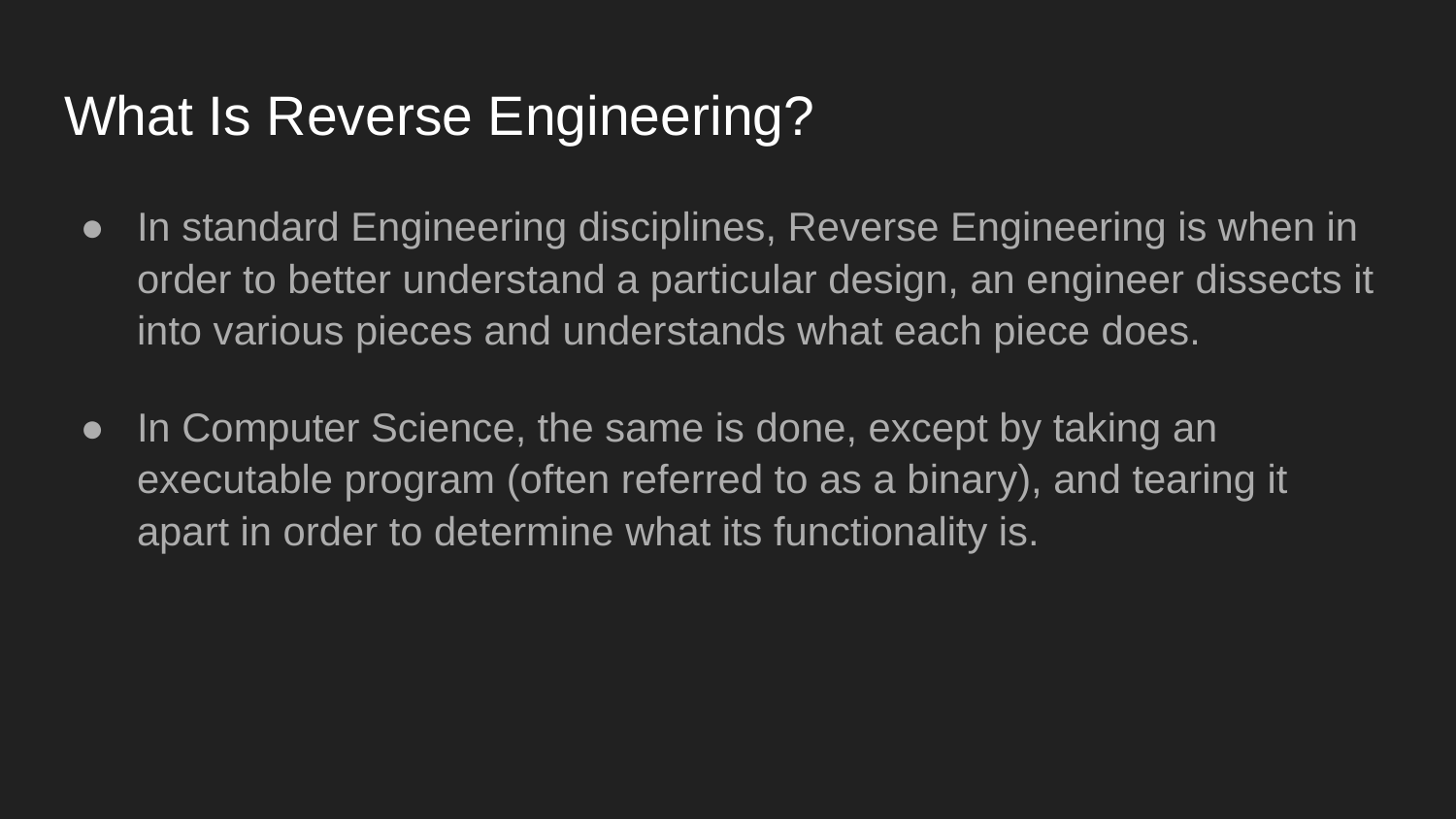

# What Is Reverse Engineering?
In standard Engineering disciplines, Reverse Engineering is when in order to better understand a particular design, an engineer dissects it into various pieces and understands what each piece does.
In Computer Science, the same is done, except by taking an executable program (often referred to as a binary), and tearing it apart in order to determine what its functionality is.